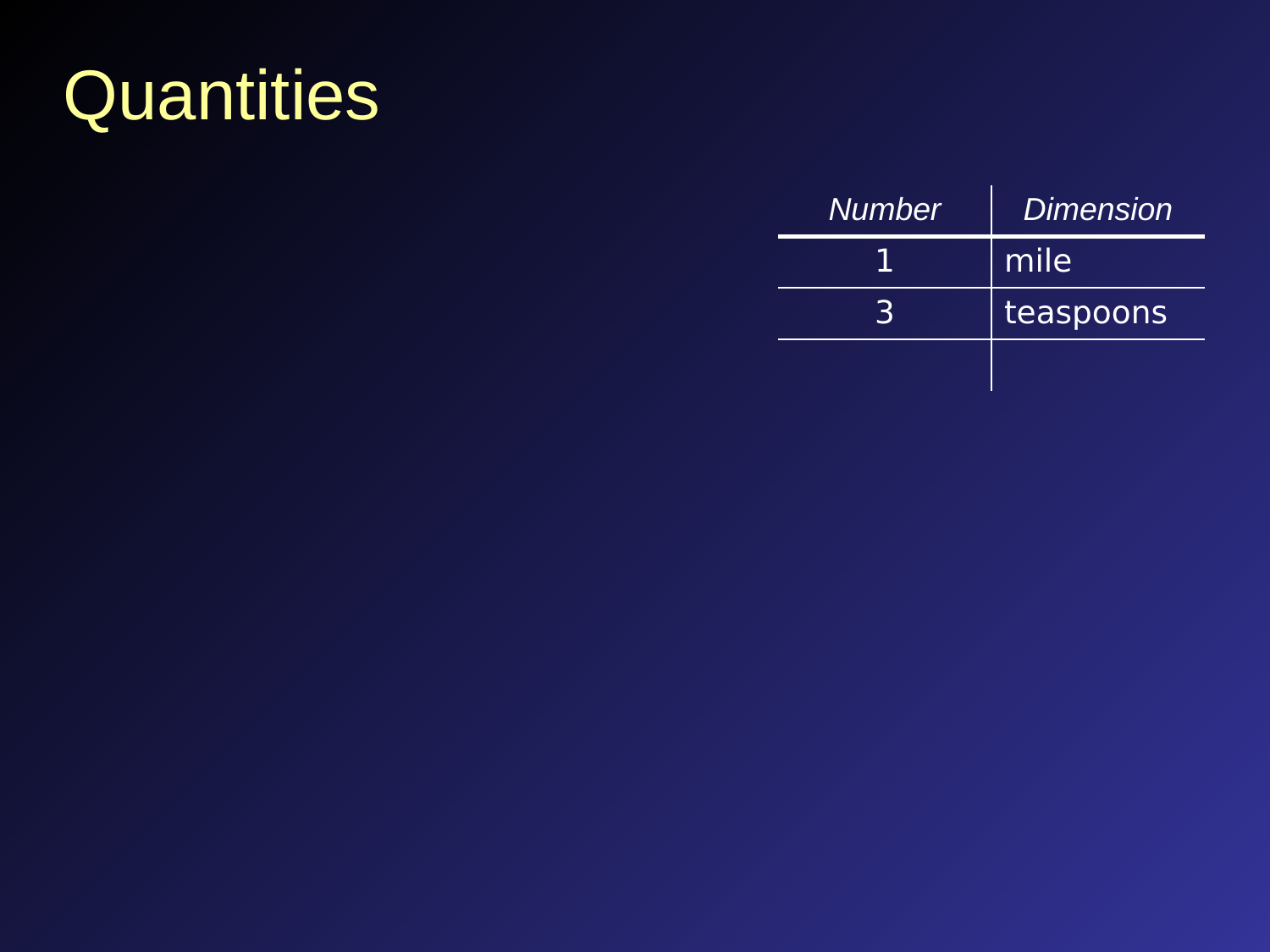

# Quantities
| Number | Dimension |
| --- | --- |
| 1 | mile |
| 3 | teaspoons |
|  |  |